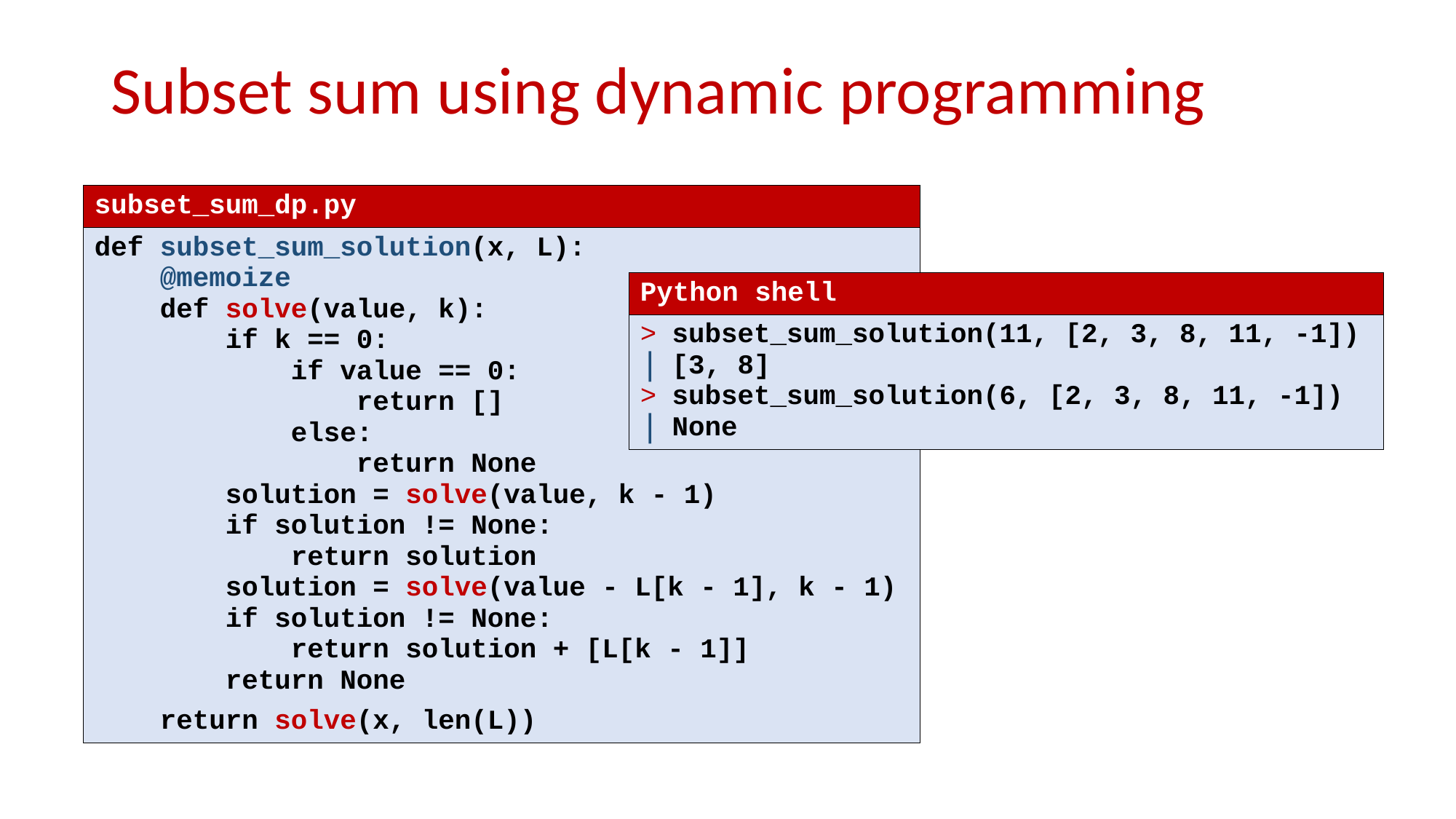

# Subset sum using dynamic programming
| subset\_sum\_dp.py |
| --- |
| def subset\_sum\_solution(x, L): @memoize def solve(value, k): if k == 0: if value == 0: return [] else: return None solution = solve(value, k - 1) if solution != None: return solution solution = solve(value - L[k - 1], k - 1) if solution != None: return solution + [L[k - 1]] return None return solve(x, len(L)) |
| Python shell |
| --- |
| subset\_sum\_solution(11, [2, 3, 8, 11, -1]) [3, 8] subset\_sum\_solution(6, [2, 3, 8, 11, -1]) None |